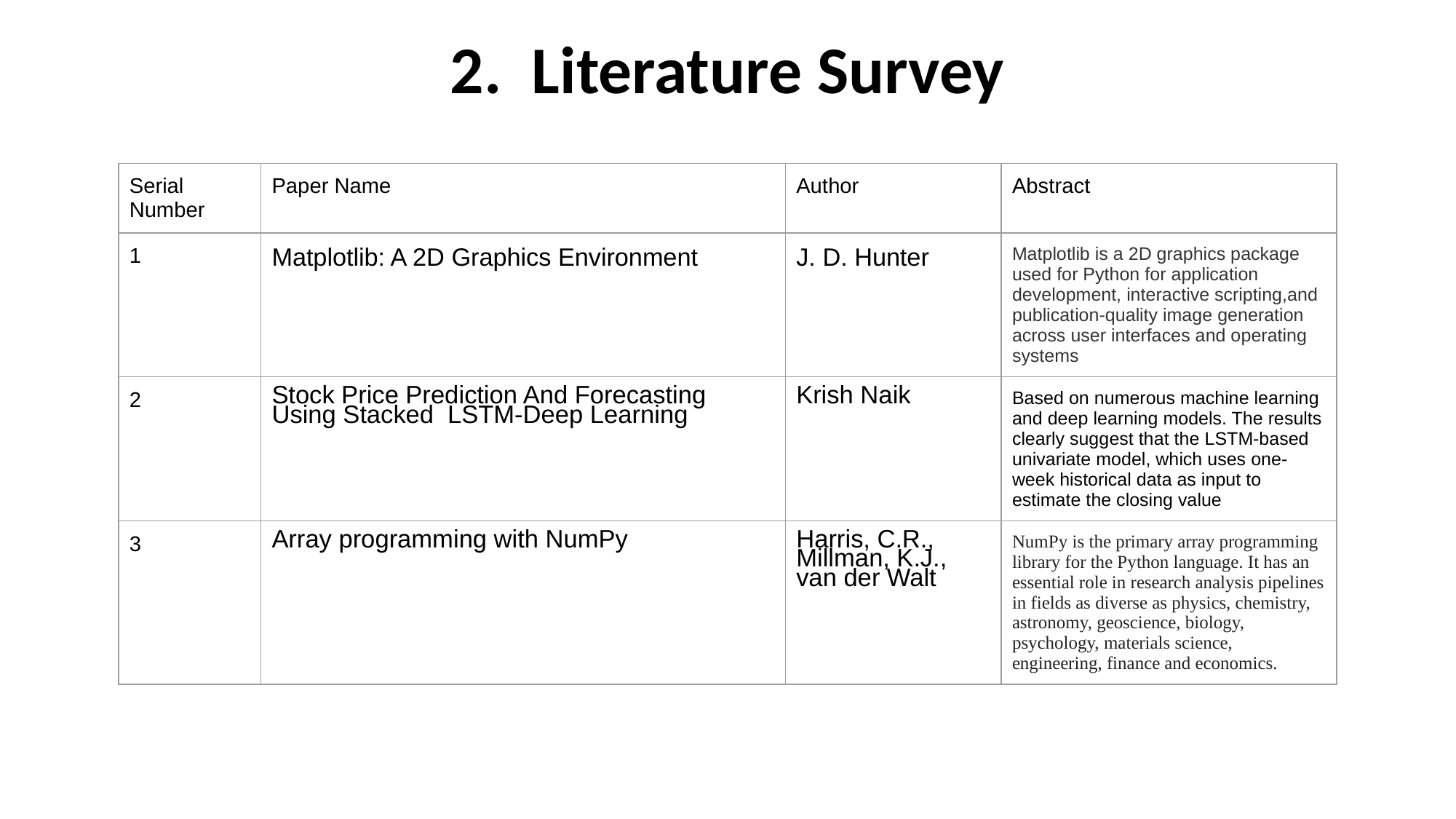

# 2.  Literature Survey
| Serial Number | Paper Name | Author | Abstract |
| --- | --- | --- | --- |
| 1 | Matplotlib: A 2D Graphics Environment | J. D. Hunter | Matplotlib is a 2D graphics package used for Python for application development, interactive scripting,and publication-quality image generation across user interfaces and operating systems |
| 2 | Stock Price Prediction And Forecasting Using Stacked LSTM-Deep Learning | Krish Naik | Based on numerous machine learning and deep learning models. The results clearly suggest that the LSTM-based univariate model, which uses one-week historical data as input to estimate the closing value |
| 3 | Array programming with NumPy | Harris, C.R., Millman, K.J., van der Walt | NumPy is the primary array programming library for the Python language. It has an essential role in research analysis pipelines in fields as diverse as physics, chemistry, astronomy, geoscience, biology, psychology, materials science, engineering, finance and economics. |